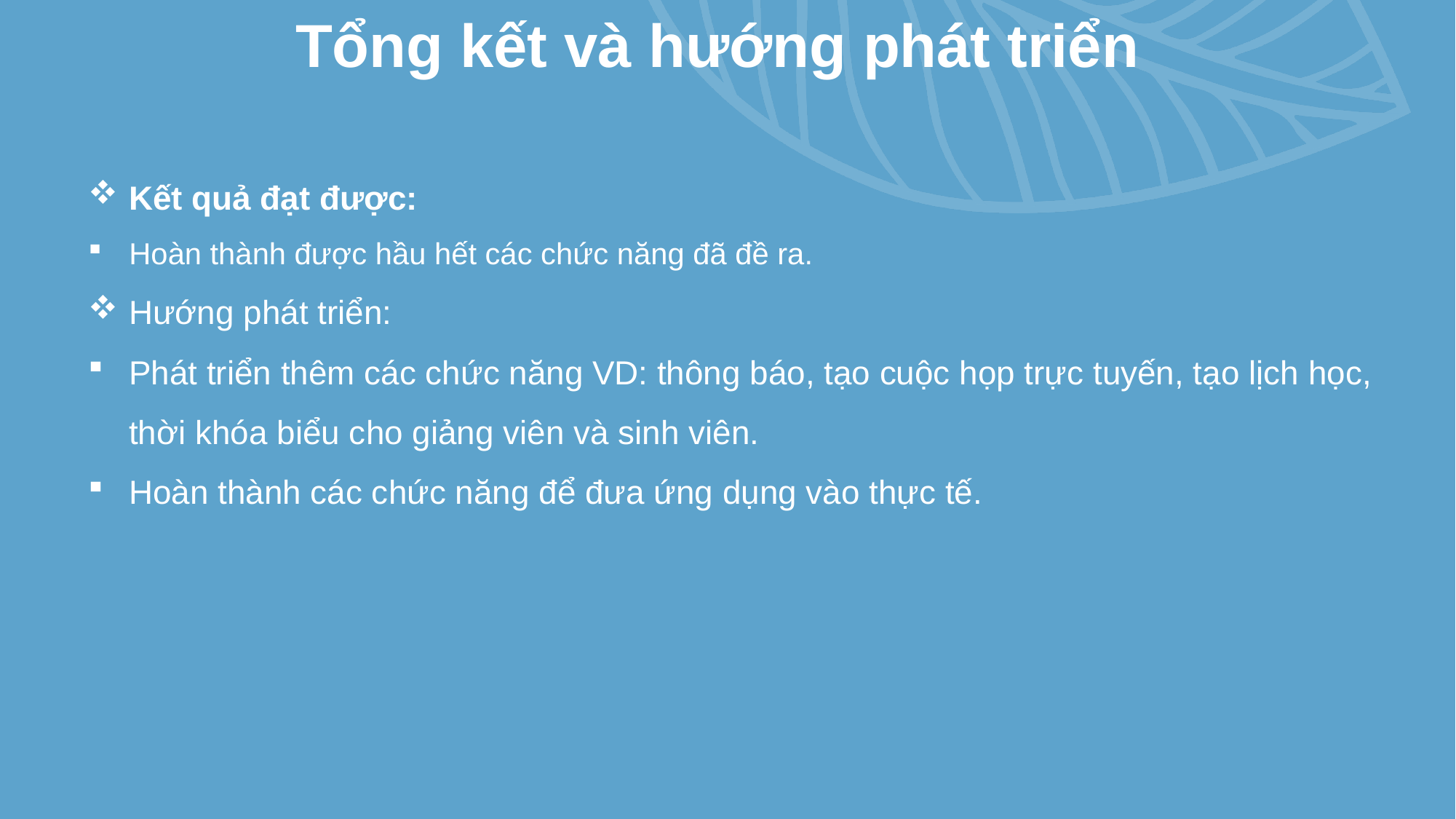

Tổng kết và hướng phát triển
Kết quả đạt được:
Hoàn thành được hầu hết các chức năng đã đề ra.
Hướng phát triển:
Phát triển thêm các chức năng VD: thông báo, tạo cuộc họp trực tuyến, tạo lịch học, thời khóa biểu cho giảng viên và sinh viên.
Hoàn thành các chức năng để đưa ứng dụng vào thực tế.